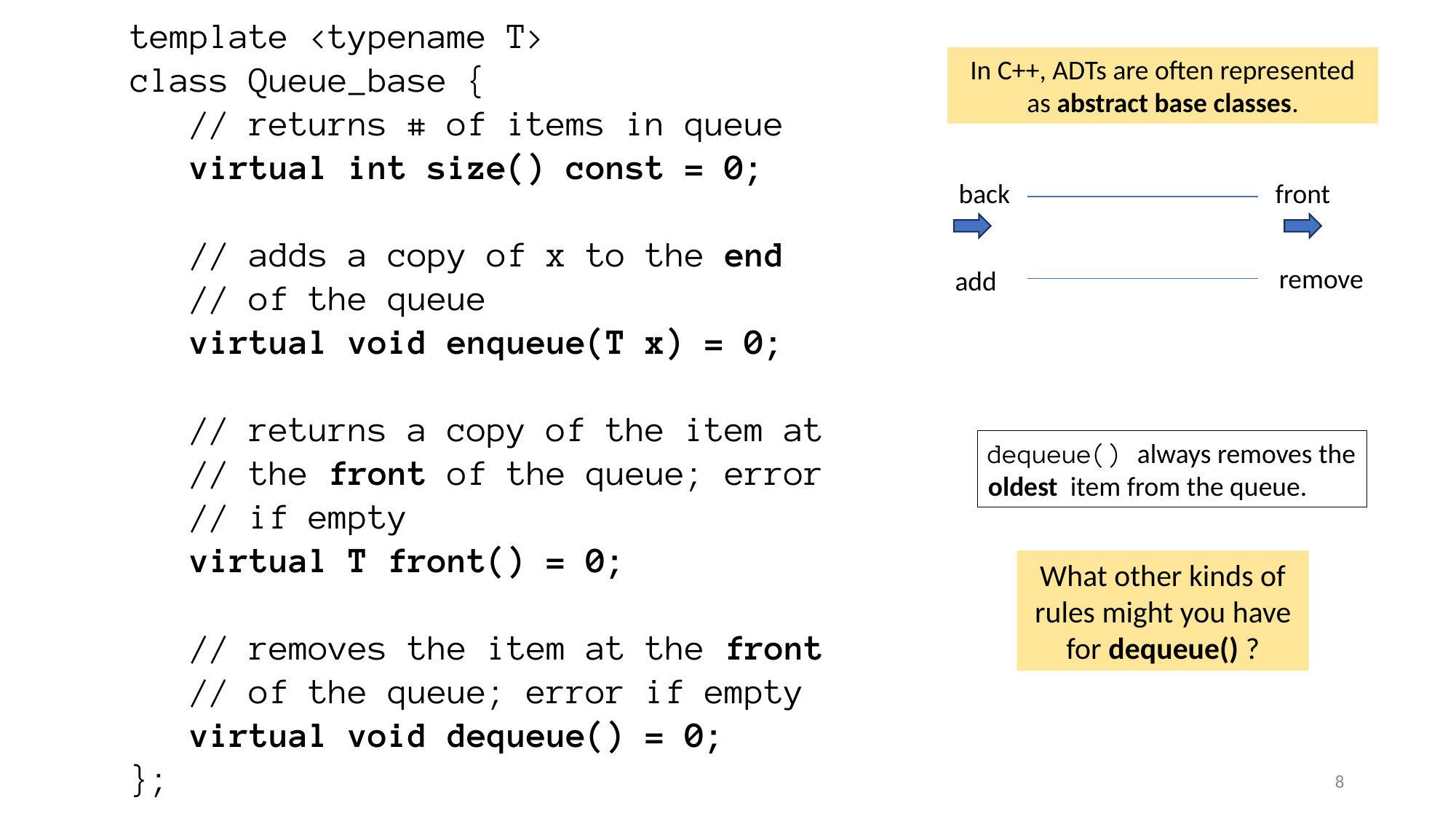

template <typename T>
class Queue_base {
   // returns # of items in queue
   virtual int size() const = 0;
   // adds a copy of x to the end
   // of the queue
   virtual void enqueue(T x) = 0;
   // returns a copy of the item at
   // the front of the queue; error
   // if empty
   virtual T front() = 0;

   // removes the item at the front
   // of the queue; error if empty
   virtual void dequeue() = 0;
};
In C++, ADTs are often represented as abstract base classes.
back
front

remove
add
dequeue() always removes the
oldest  item from the queue.
What other kinds of rules might you have for dequeue() ?
8